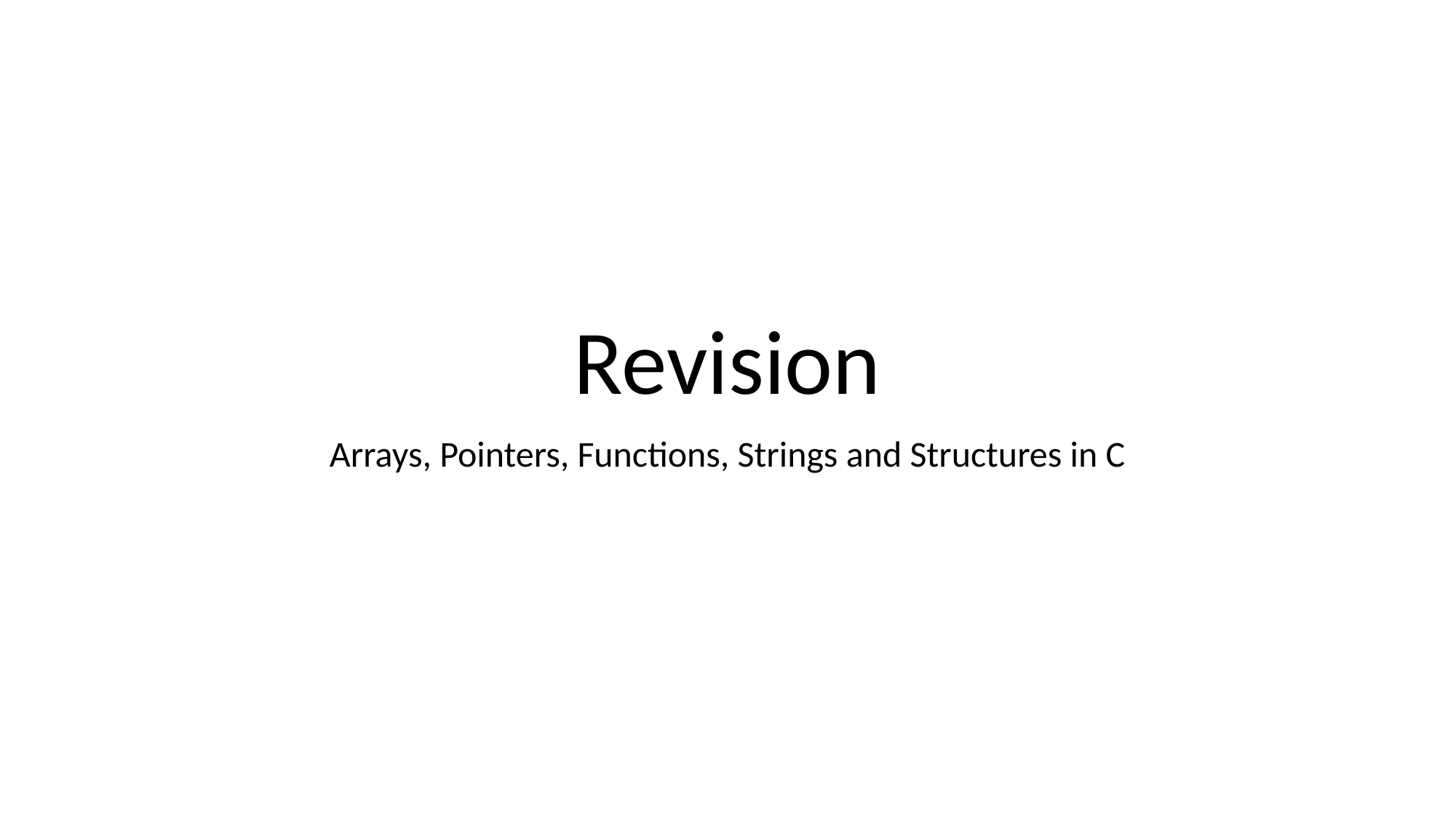

# Revision
Arrays, Pointers, Functions, Strings and Structures in C